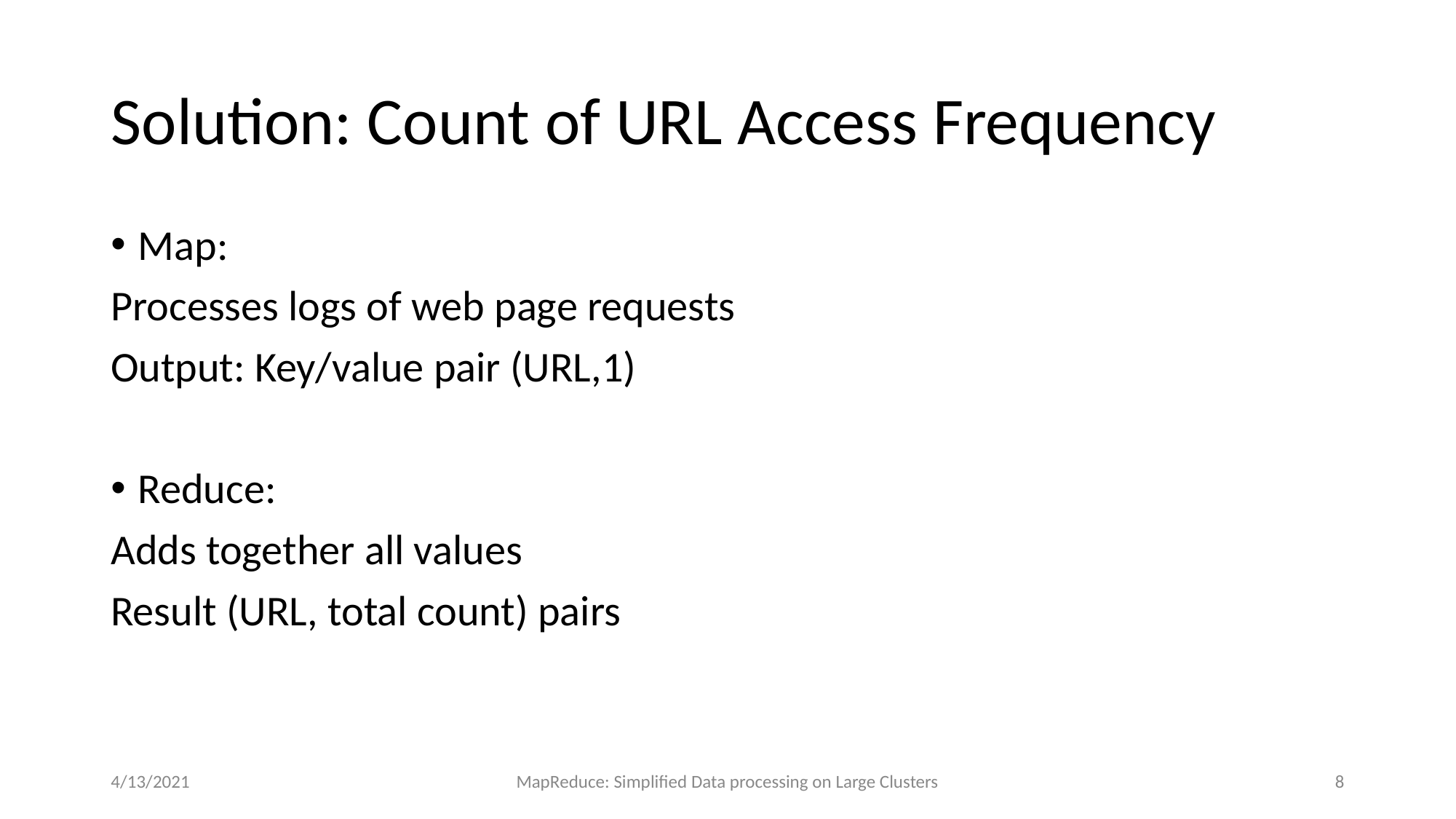

# Solution: Count of URL Access Frequency
Map:
Processes logs of web page requests
Output: Key/value pair (URL,1)

Reduce:
Adds together all values
Result (URL, total count) pairs
4/13/2021
MapReduce: Simplified Data processing on Large Clusters
8